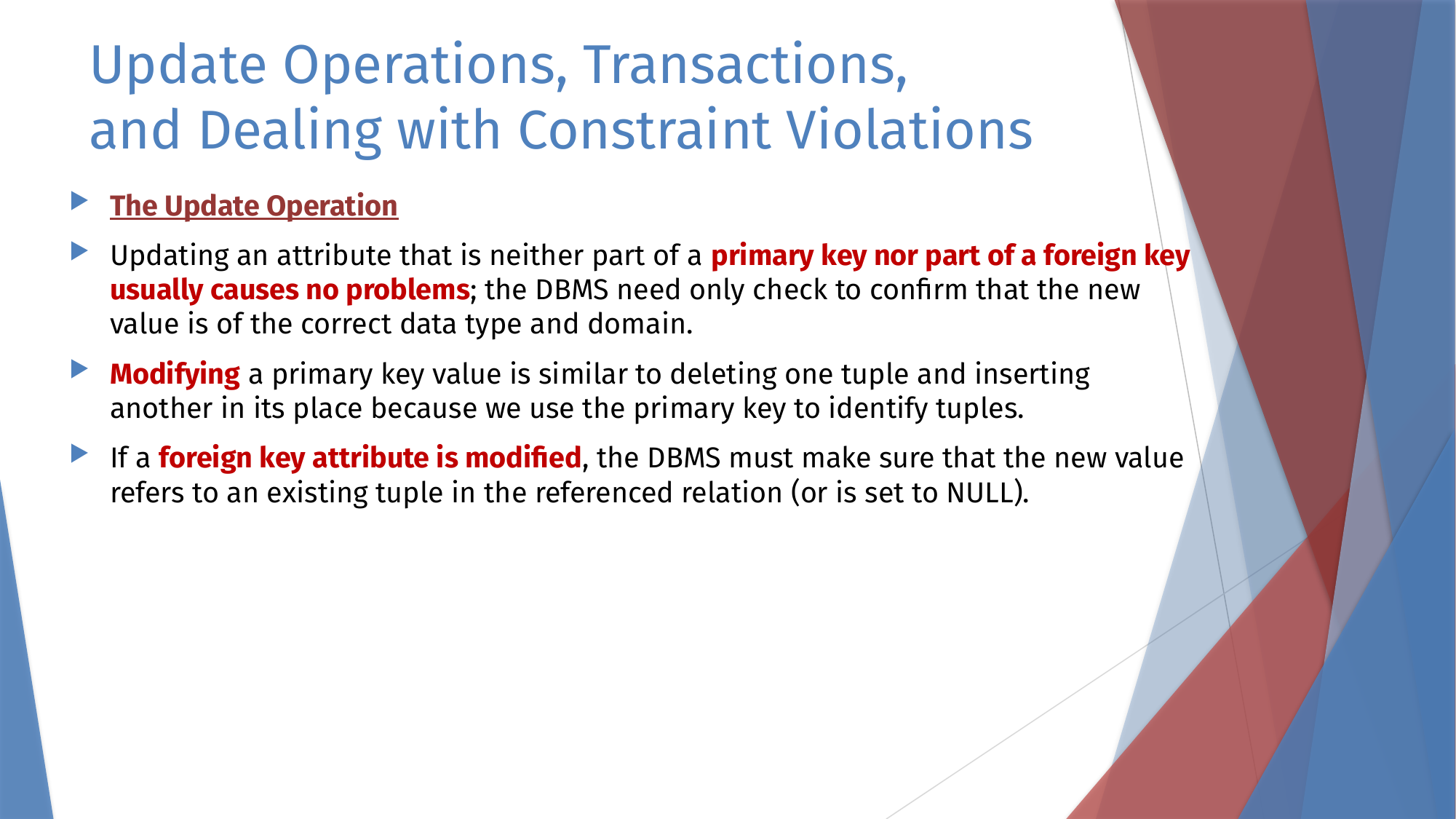

# Update Operations, Transactions, and Dealing with Constraint Violations
The Update Operation
Updating an attribute that is neither part of a primary key nor part of a foreign key usually causes no problems; the DBMS need only check to confirm that the new value is of the correct data type and domain.
Modifying a primary key value is similar to deleting one tuple and inserting another in its place because we use the primary key to identify tuples.
If a foreign key attribute is modified, the DBMS must make sure that the new value refers to an existing tuple in the referenced relation (or is set to NULL).